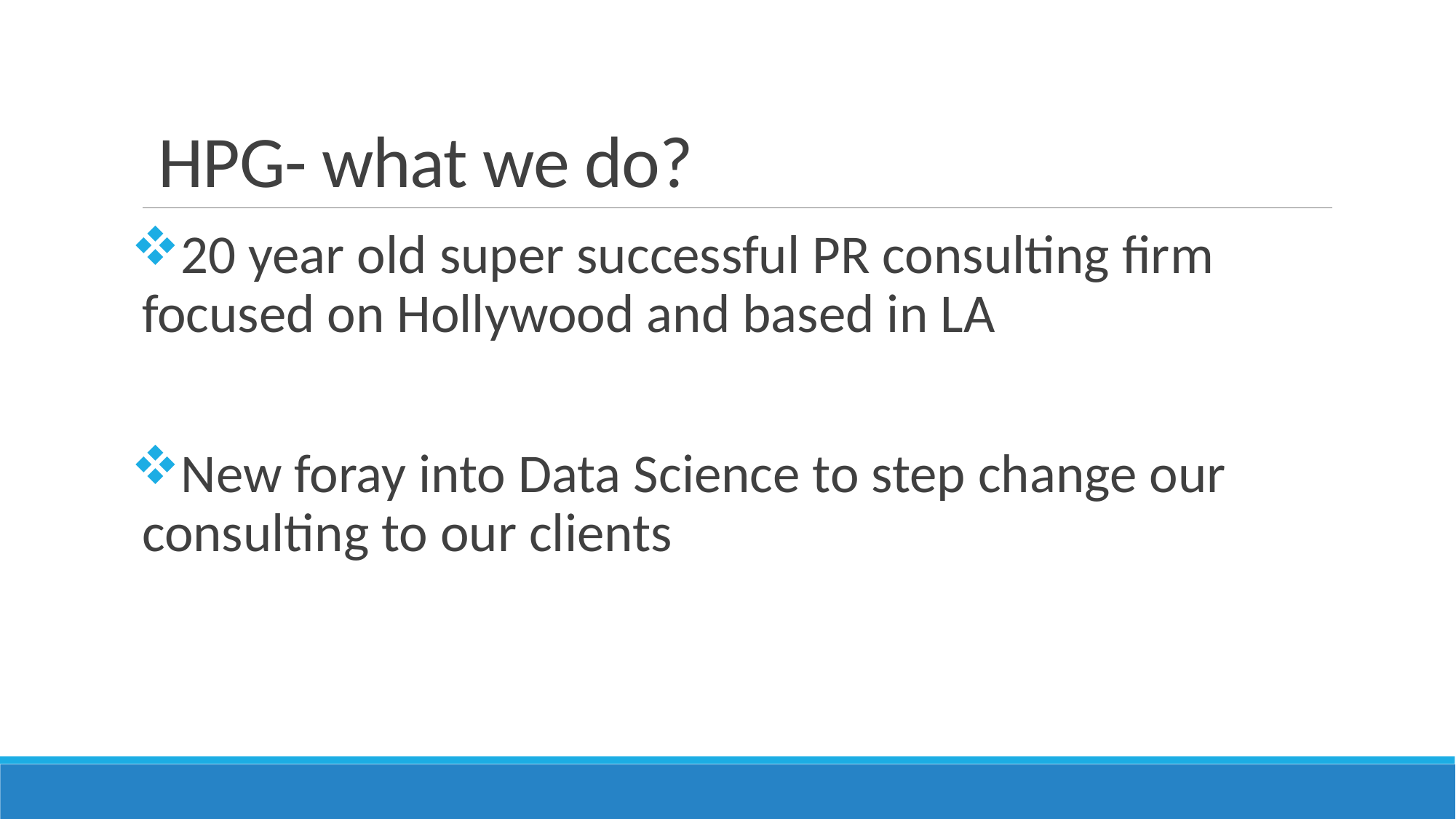

# HPG- what we do?
20 year old super successful PR consulting firm focused on Hollywood and based in LA

New foray into Data Science to step change our consulting to our clients